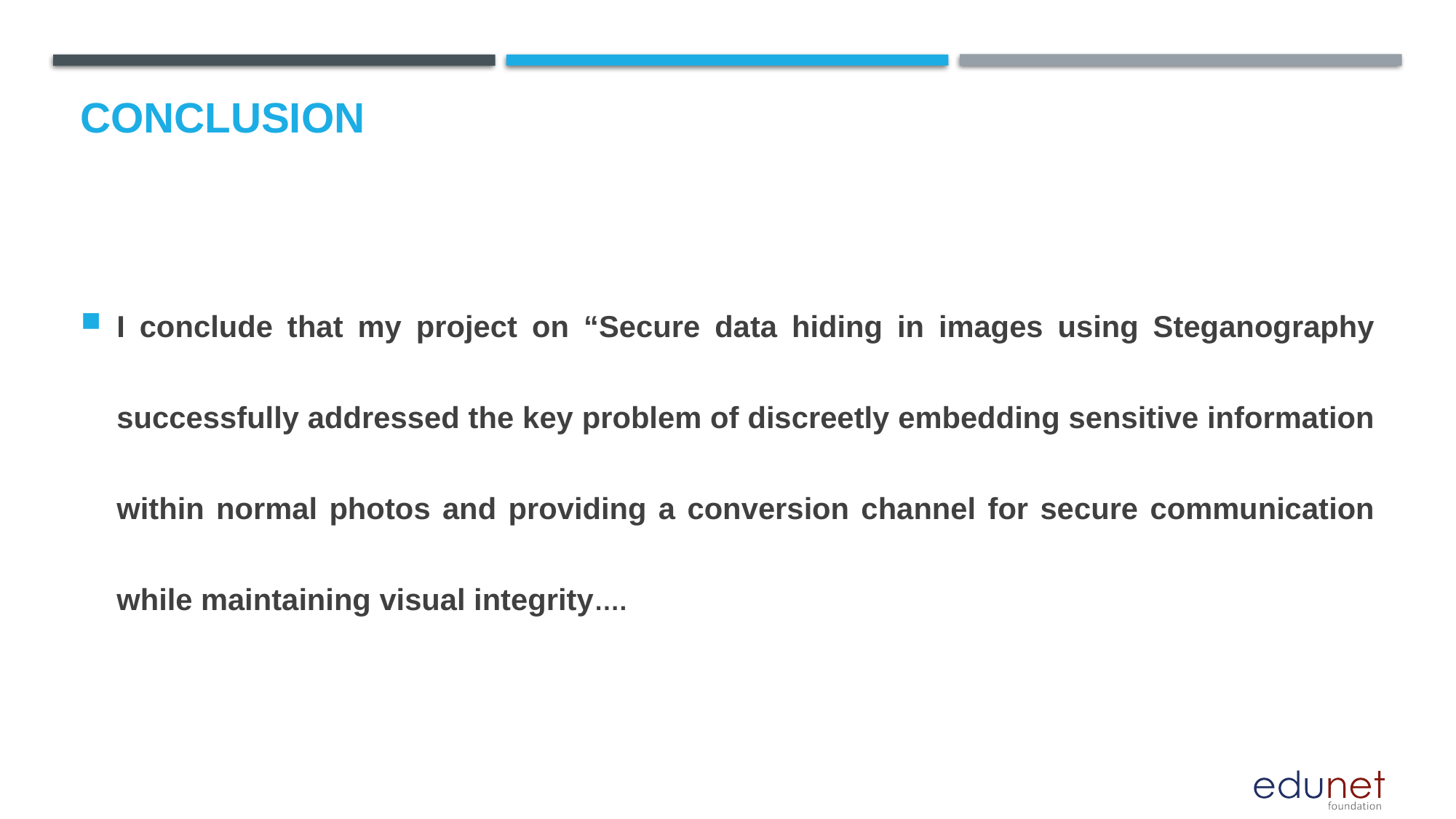

# Conclusion
I conclude that my project on “Secure data hiding in images using Steganography successfully addressed the key problem of discreetly embedding sensitive information within normal photos and providing a conversion channel for secure communication while maintaining visual integrity….